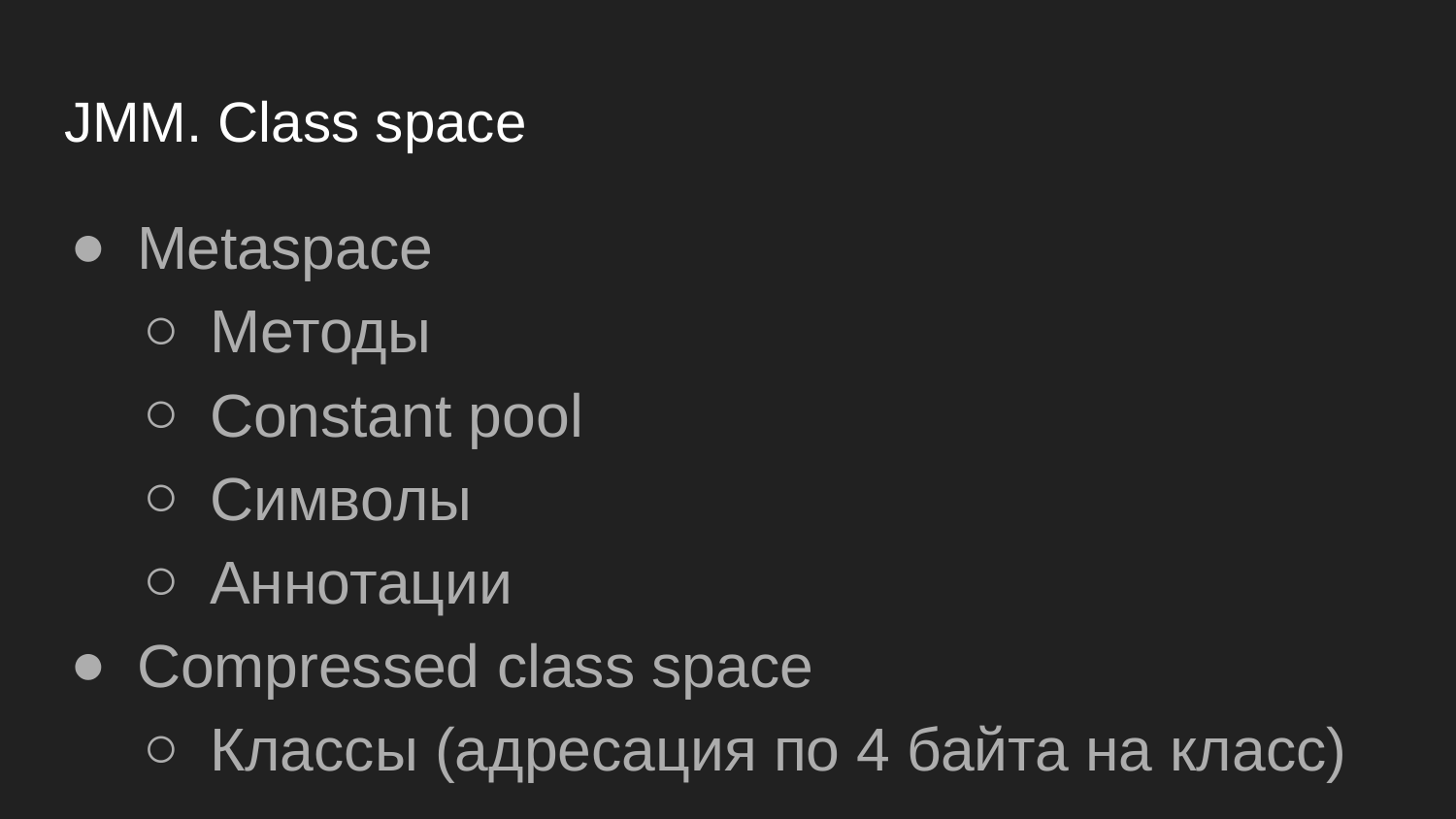

# JMM. Class space
Metaspace
Методы
Constant pool
Символы
Аннотации
Compressed class space
Классы (адресация по 4 байта на класс)